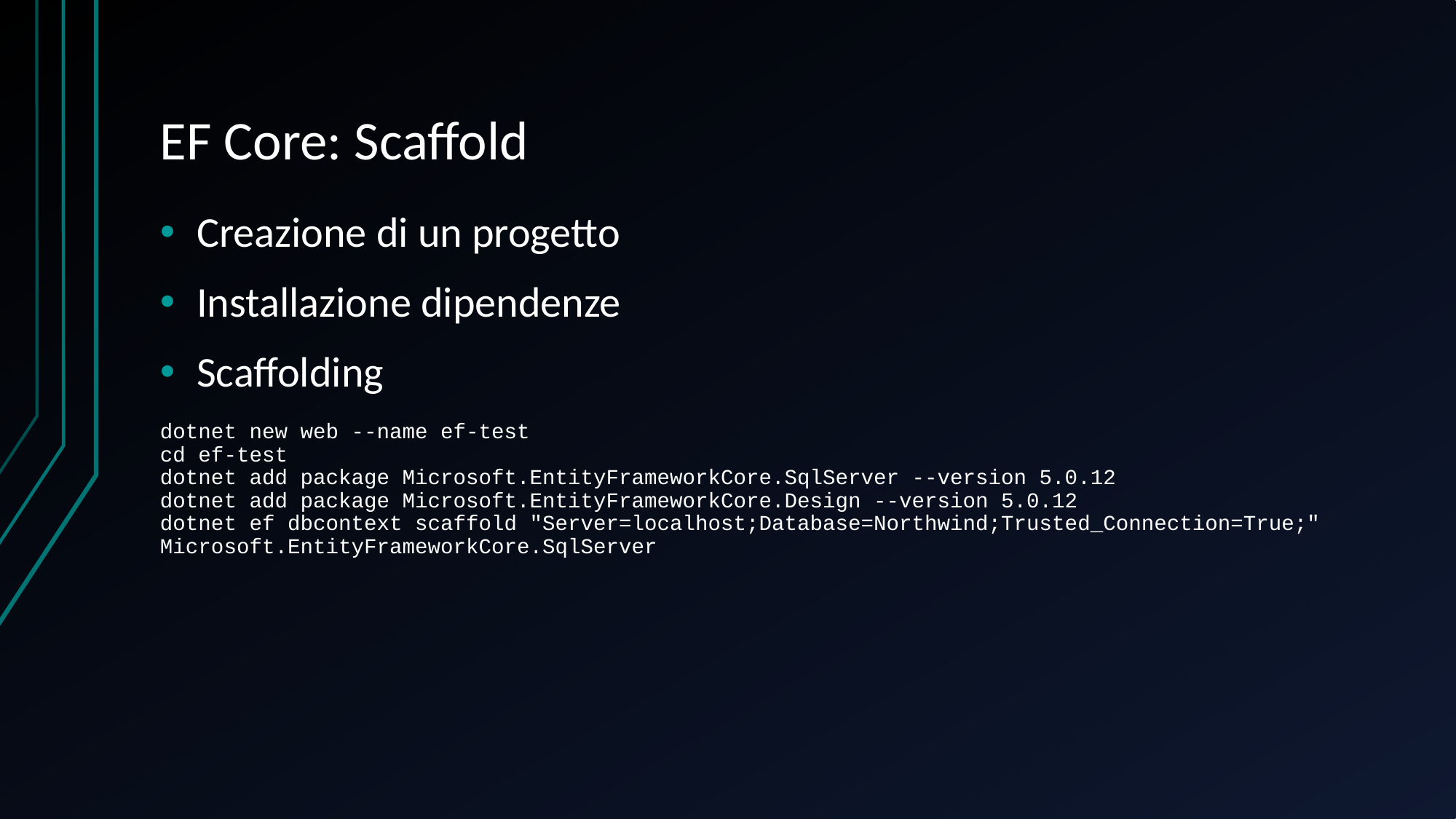

# EF Core: Scaffold
Creazione di un progetto
Installazione dipendenze
Scaffolding
dotnet new web --name ef-test
cd ef-test
dotnet add package Microsoft.EntityFrameworkCore.SqlServer --version 5.0.12
dotnet add package Microsoft.EntityFrameworkCore.Design --version 5.0.12
dotnet ef dbcontext scaffold "Server=localhost;Database=Northwind;Trusted_Connection=True;" Microsoft.EntityFrameworkCore.SqlServer